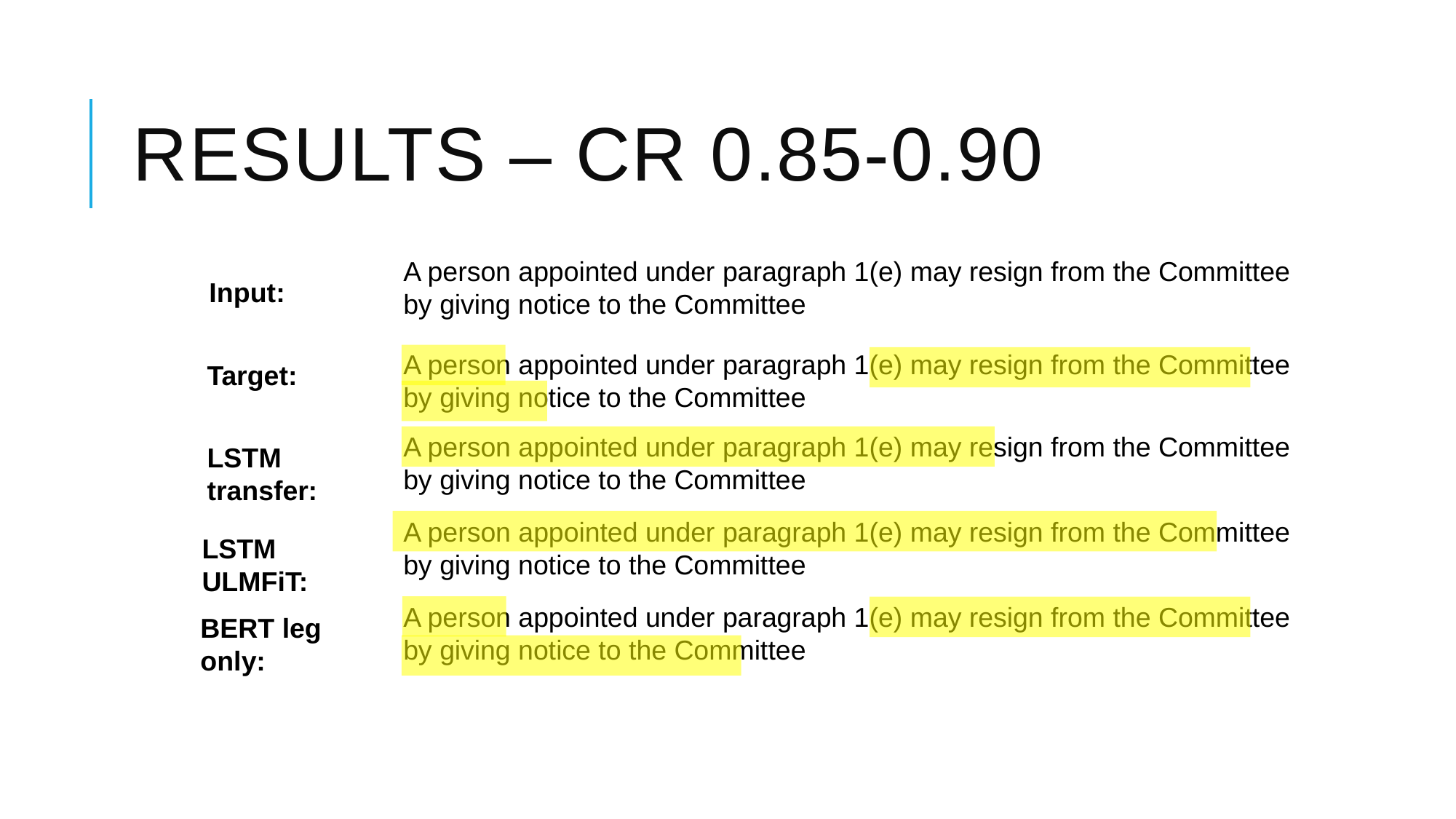

# Results – CR 0.85-0.90
A person appointed under paragraph 1(e) may resign from the Committee by giving notice to the Committee
Input:
A person appointed under paragraph 1(e) may resign from the Committee by giving notice to the Committee

Target:

A person appointed under paragraph 1(e) may resign from the Committee by giving notice to the Committee

LSTM transfer:
A person appointed under paragraph 1(e) may resign from the Committee by giving notice to the Committee

LSTM ULMFiT:
A person appointed under paragraph 1(e) may resign from the Committee by giving notice to the Committee

BERT leg only: